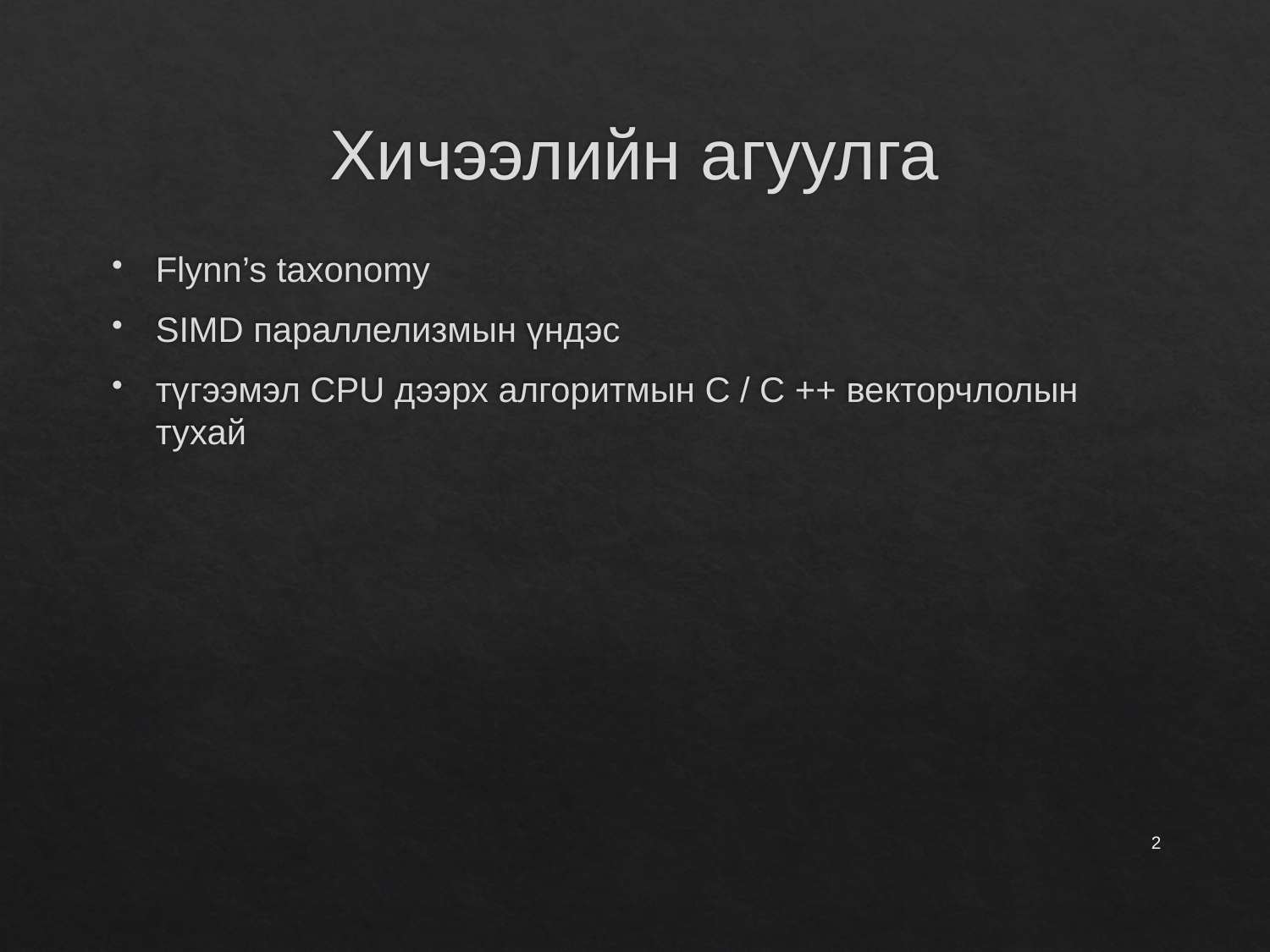

# Хичээлийн агуулга
Flynn’s taxonomy
SIMD параллелизмын үндэс
түгээмэл CPU дээрх алгоритмын C / C ++ векторчлолын тухай
2